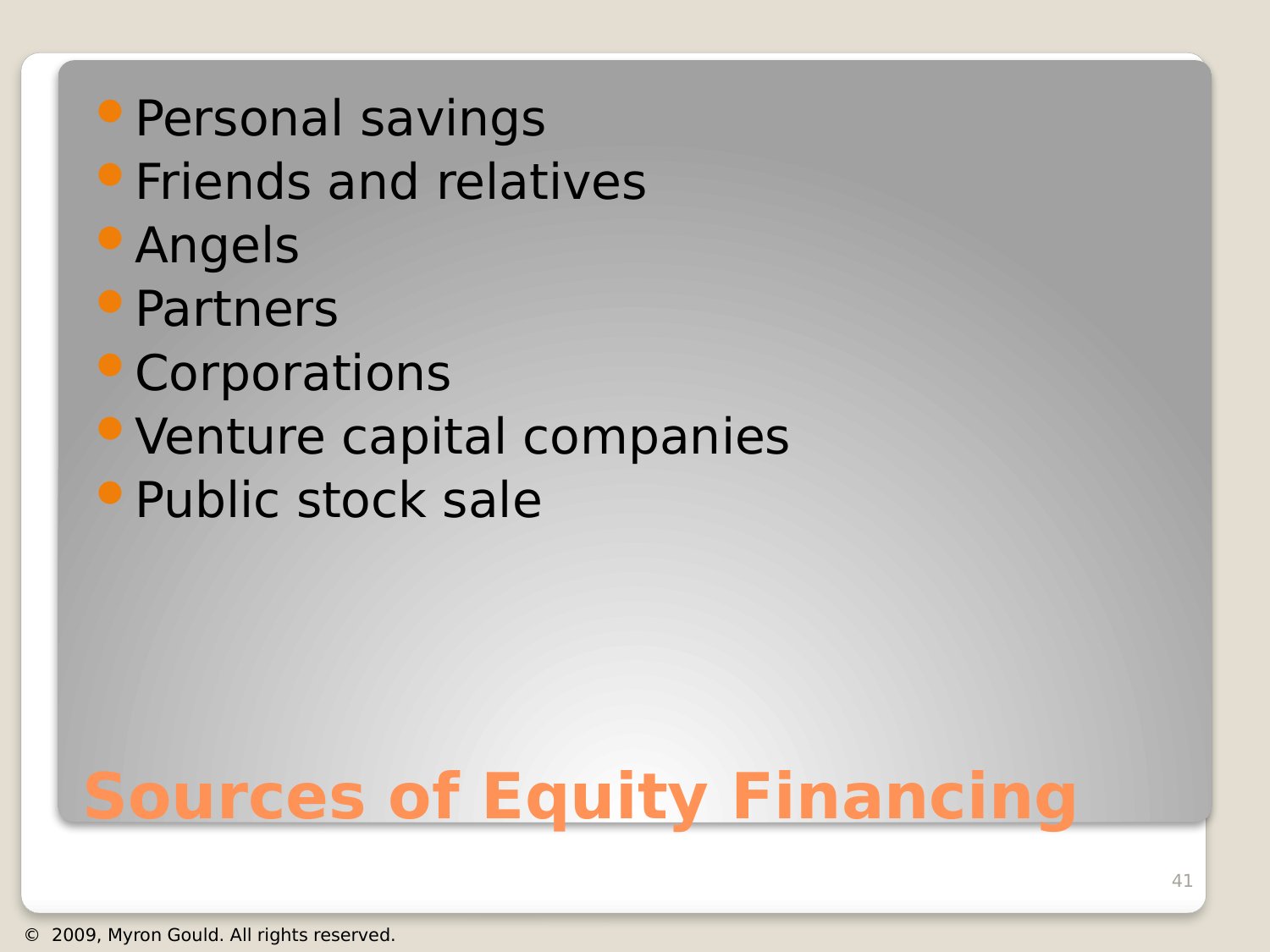

Personal savings
Friends and relatives
Angels
Partners
Corporations
Venture capital companies
Public stock sale
# Sources of Equity Financing
41